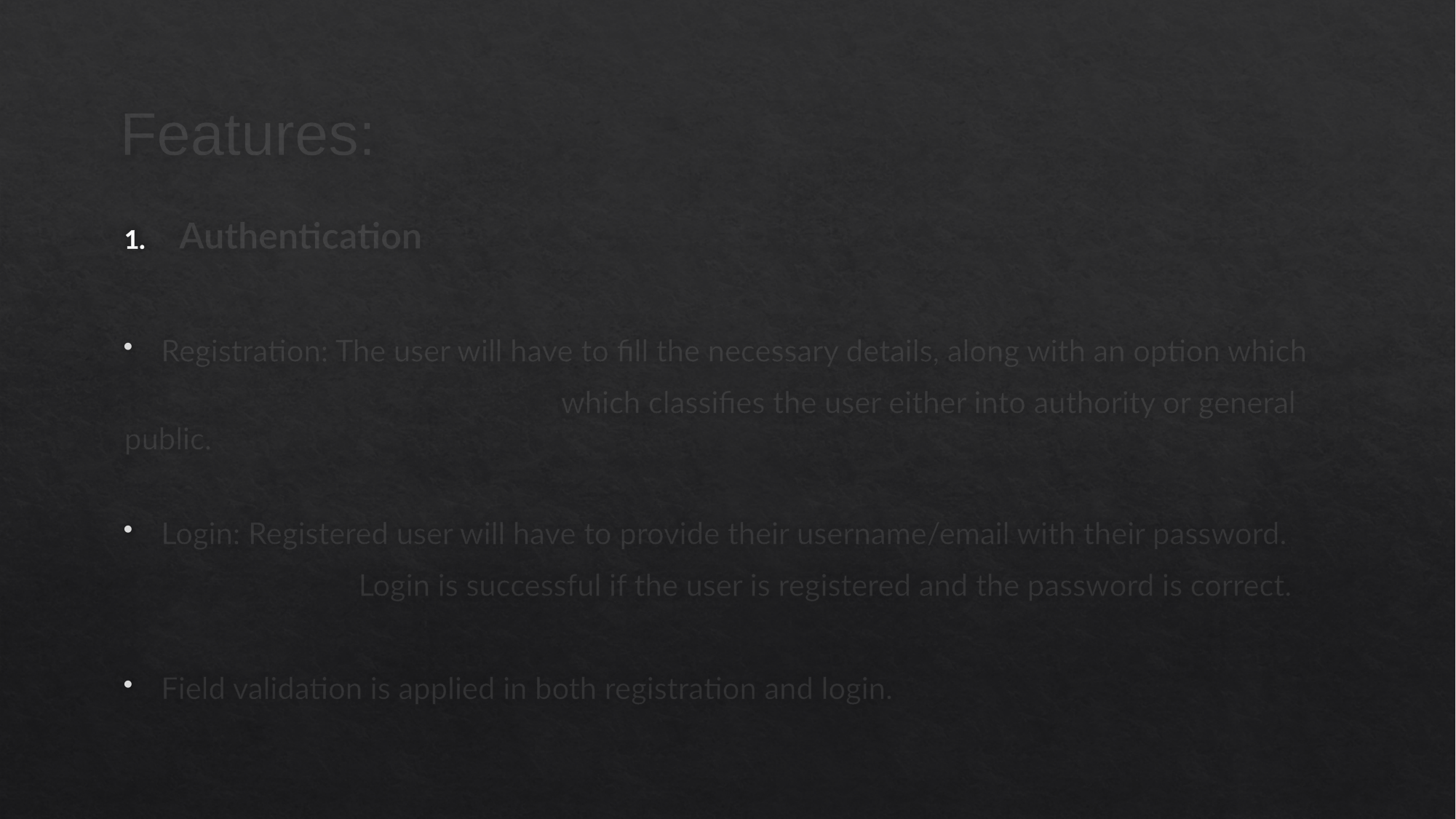

# Features:
Authentication

Registration: The user will have to fill the necessary details, along with an option which
				which classifies the user either into authority or general public.

Login: Registered user will have to provide their username/email with their password.
		  Login is successful if the user is registered and the password is correct.

Field validation is applied in both registration and login.